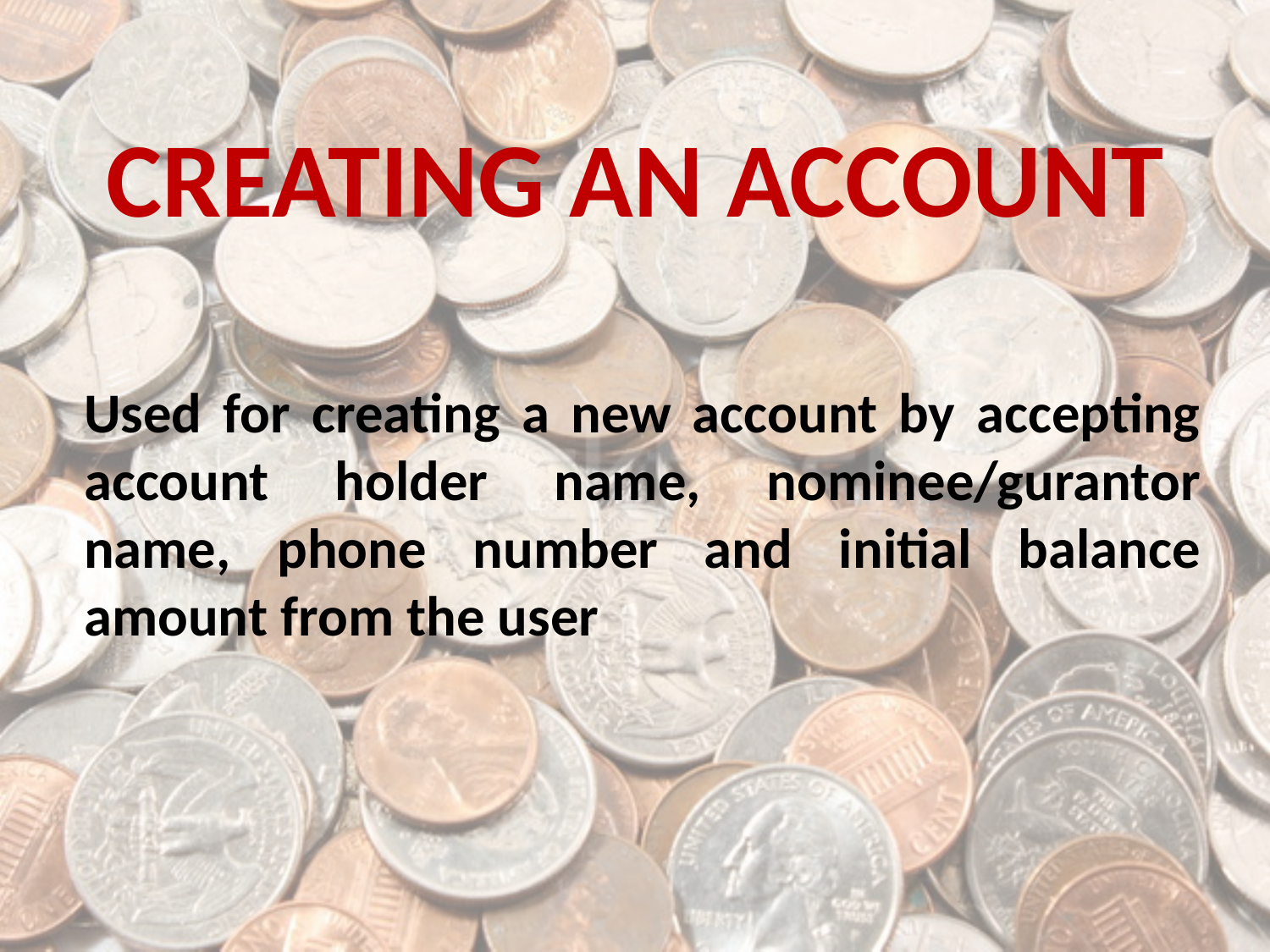

# CREATING AN ACCOUNT
Used for creating a new account by accepting account holder name, nominee/gurantor name, phone number and initial balance amount from the user